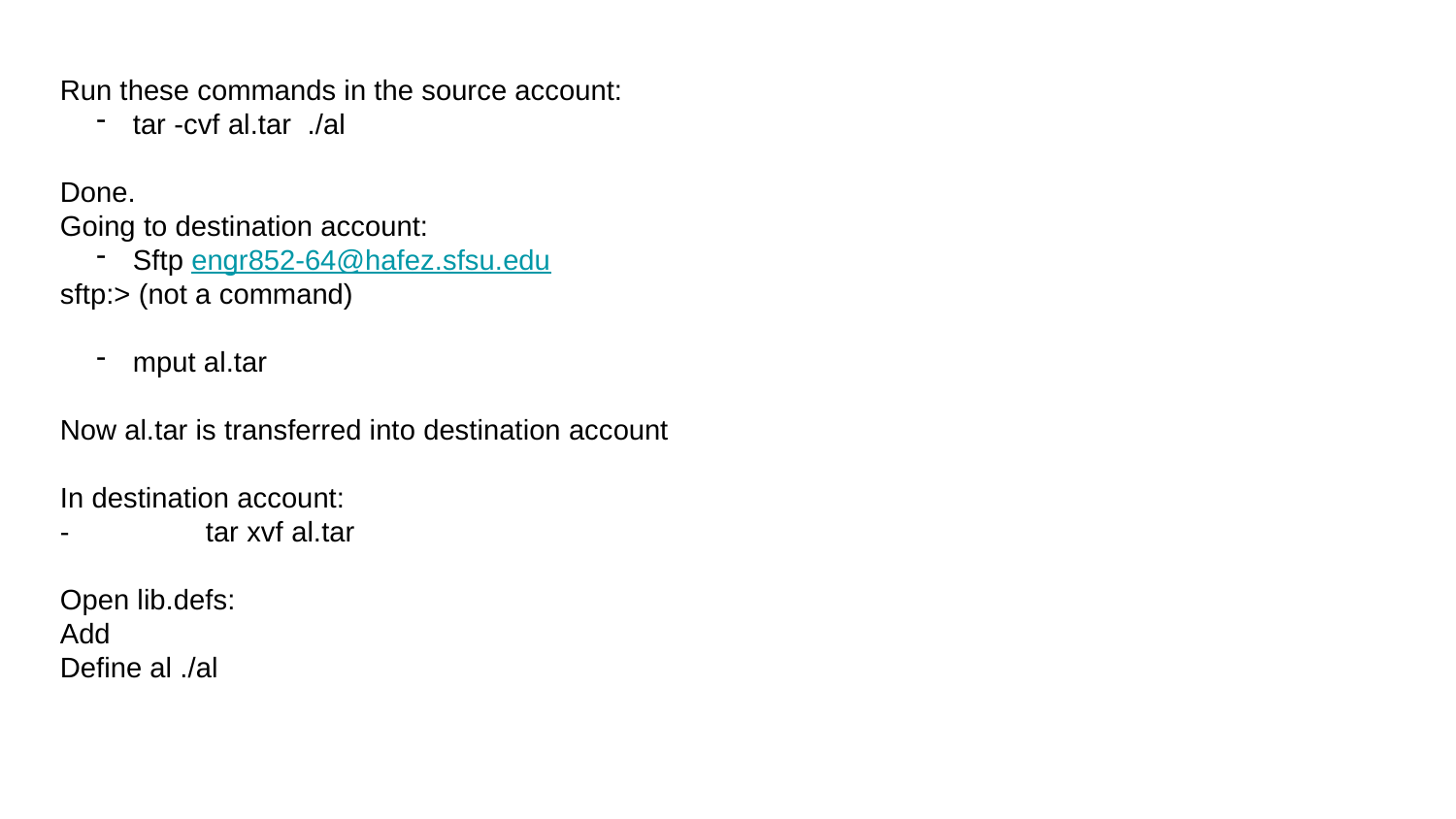

Run these commands in the source account:
tar -cvf al.tar  ./al

Done.
Going to destination account:
Sftp engr852-64@hafez.sfsu.edu
sftp:> (not a command)

mput al.tar

Now al.tar is transferred into destination account

In destination account:
-	tar xvf al.tar

Open lib.defs:
Add
Define al ./al